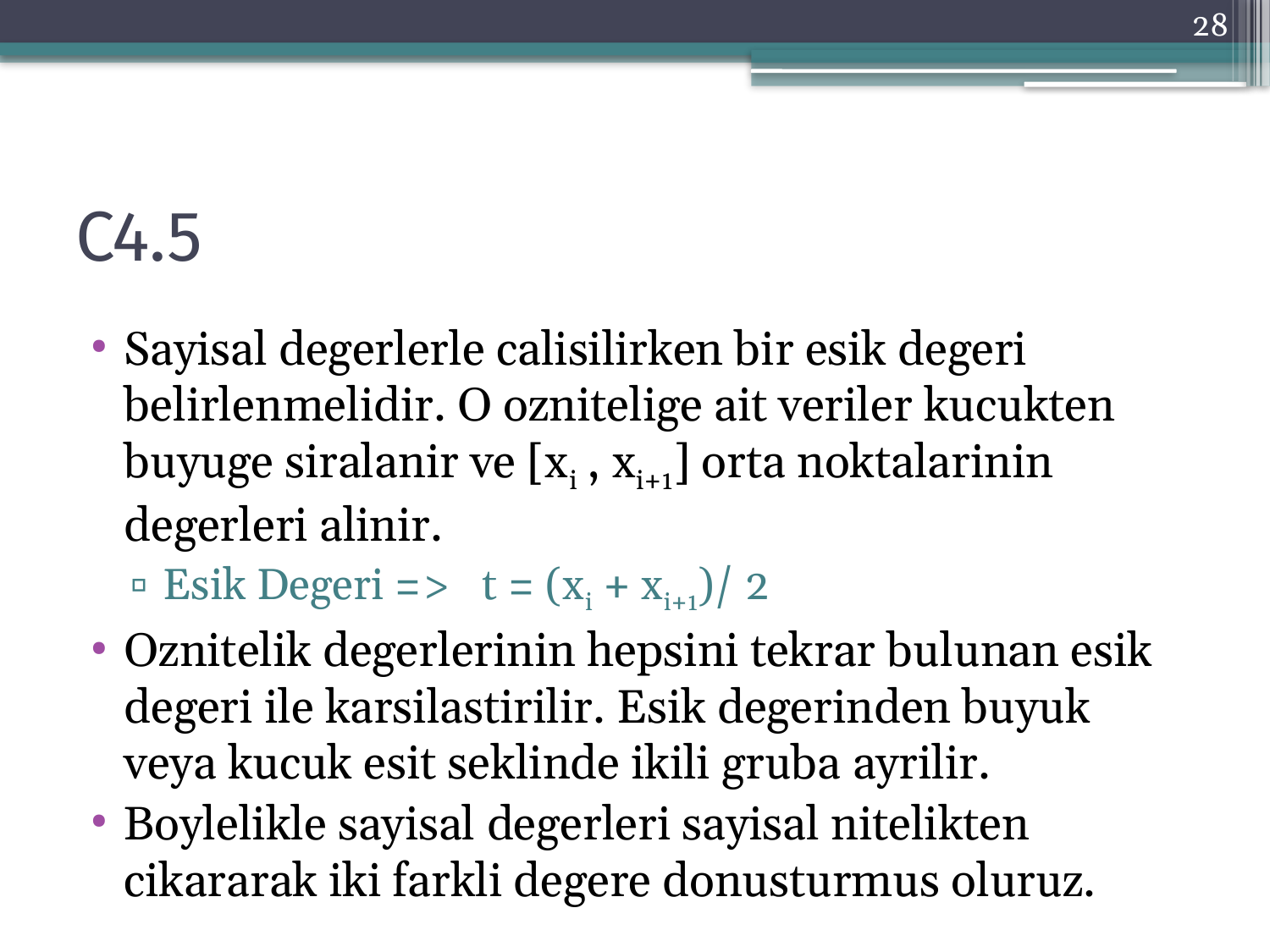

28
# C4.5
Sayisal degerlerle calisilirken bir esik degeri belirlenmelidir. O oznitelige ait veriler kucukten buyuge siralanir ve [xi , xi+1] orta noktalarinin degerleri alinir.
Esik Degeri =>   t = (xi + xi+1)/ 2
Oznitelik degerlerinin hepsini tekrar bulunan esik degeri ile karsilastirilir. Esik degerinden buyuk veya kucuk esit seklinde ikili gruba ayrilir.
Boylelikle sayisal degerleri sayisal nitelikten cikararak iki farkli degere donusturmus oluruz.